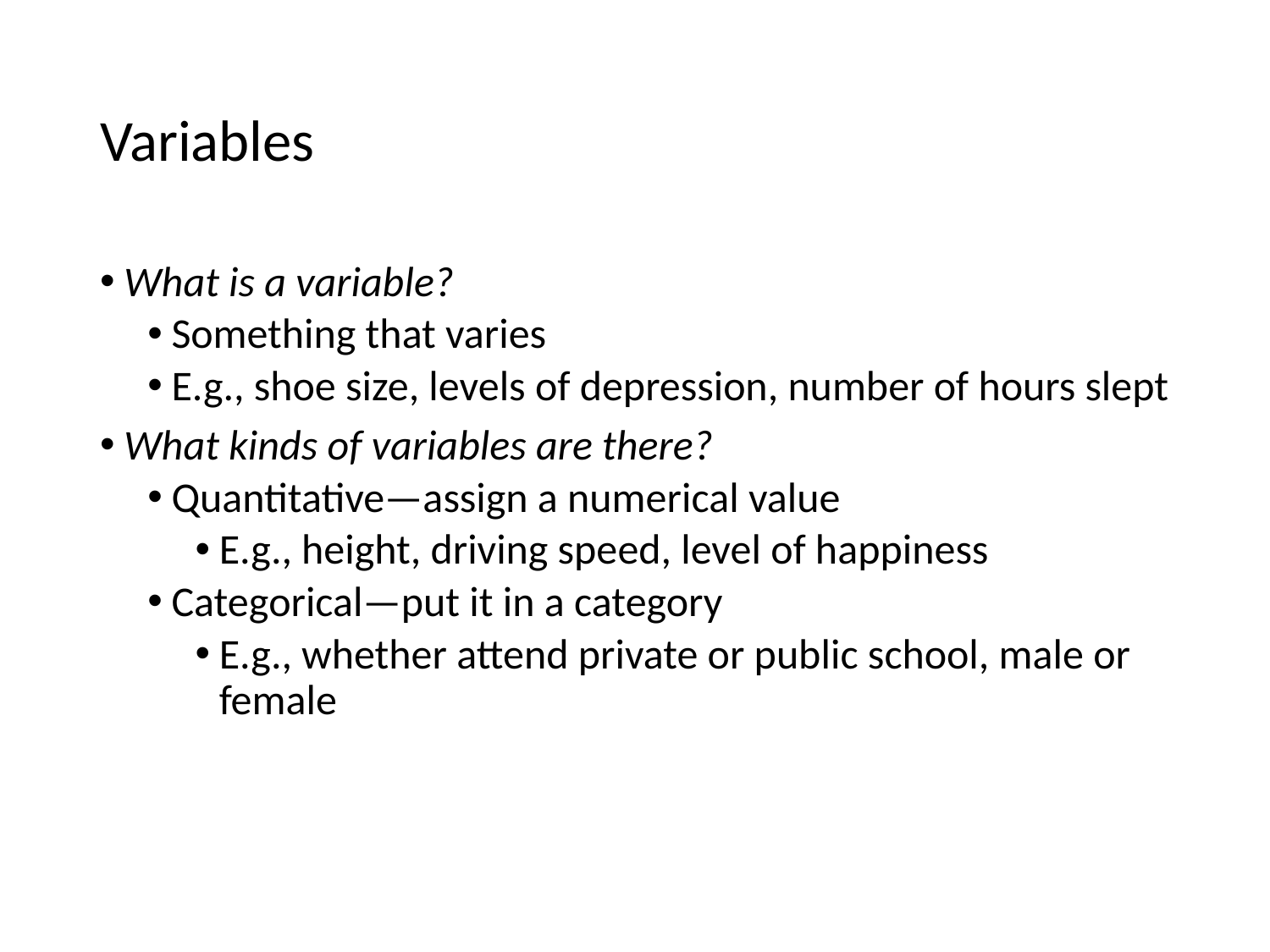

# Variables
What is a variable?
Something that varies
E.g., shoe size, levels of depression, number of hours slept
What kinds of variables are there?
Quantitative—assign a numerical value
E.g., height, driving speed, level of happiness
Categorical—put it in a category
E.g., whether attend private or public school, male or female